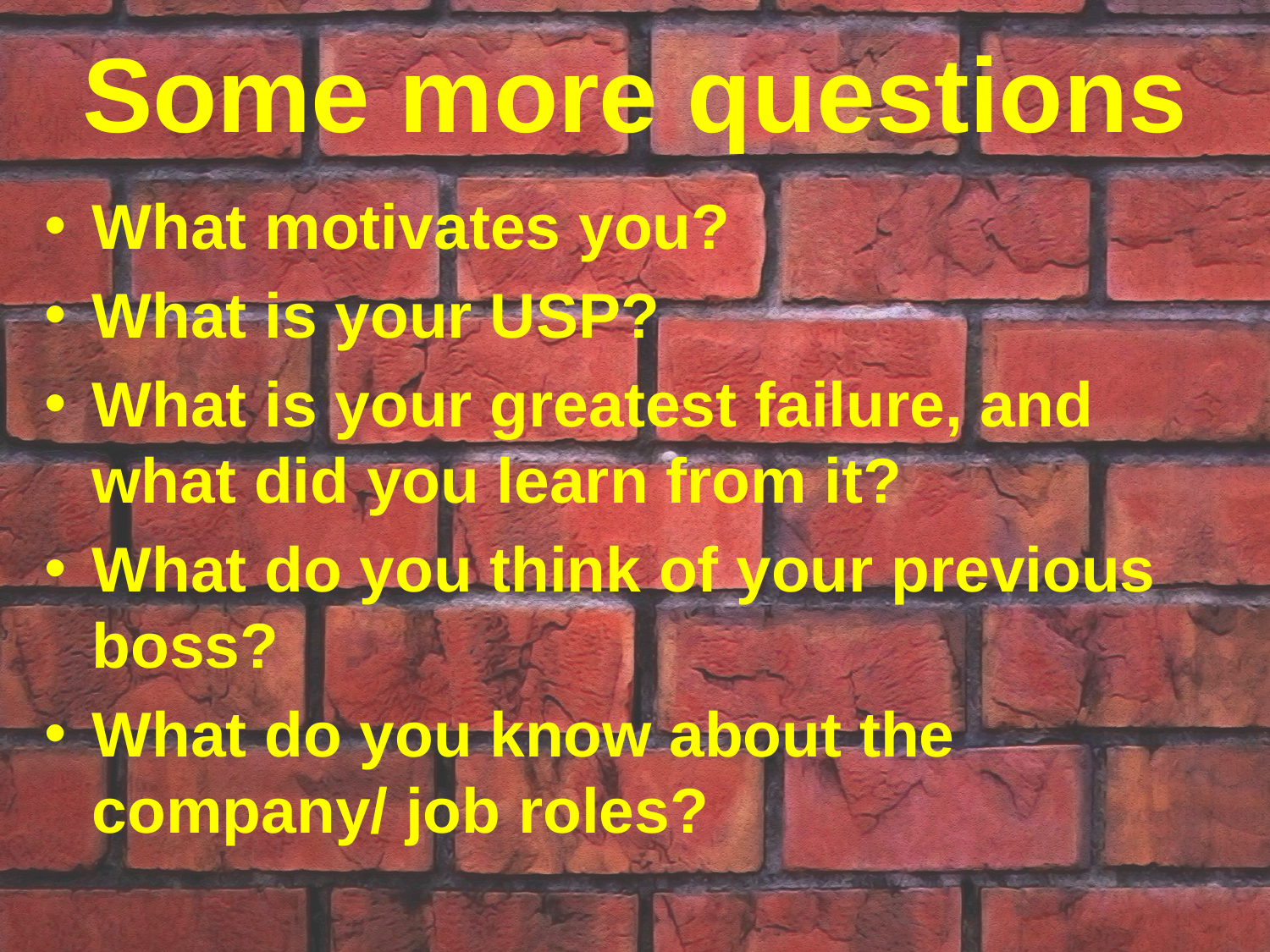

# Some more questions
What motivates you?
What is your USP?
What is your greatest failure, and what did you learn from it?
What do you think of your previous boss?
What do you know about the company/ job roles?